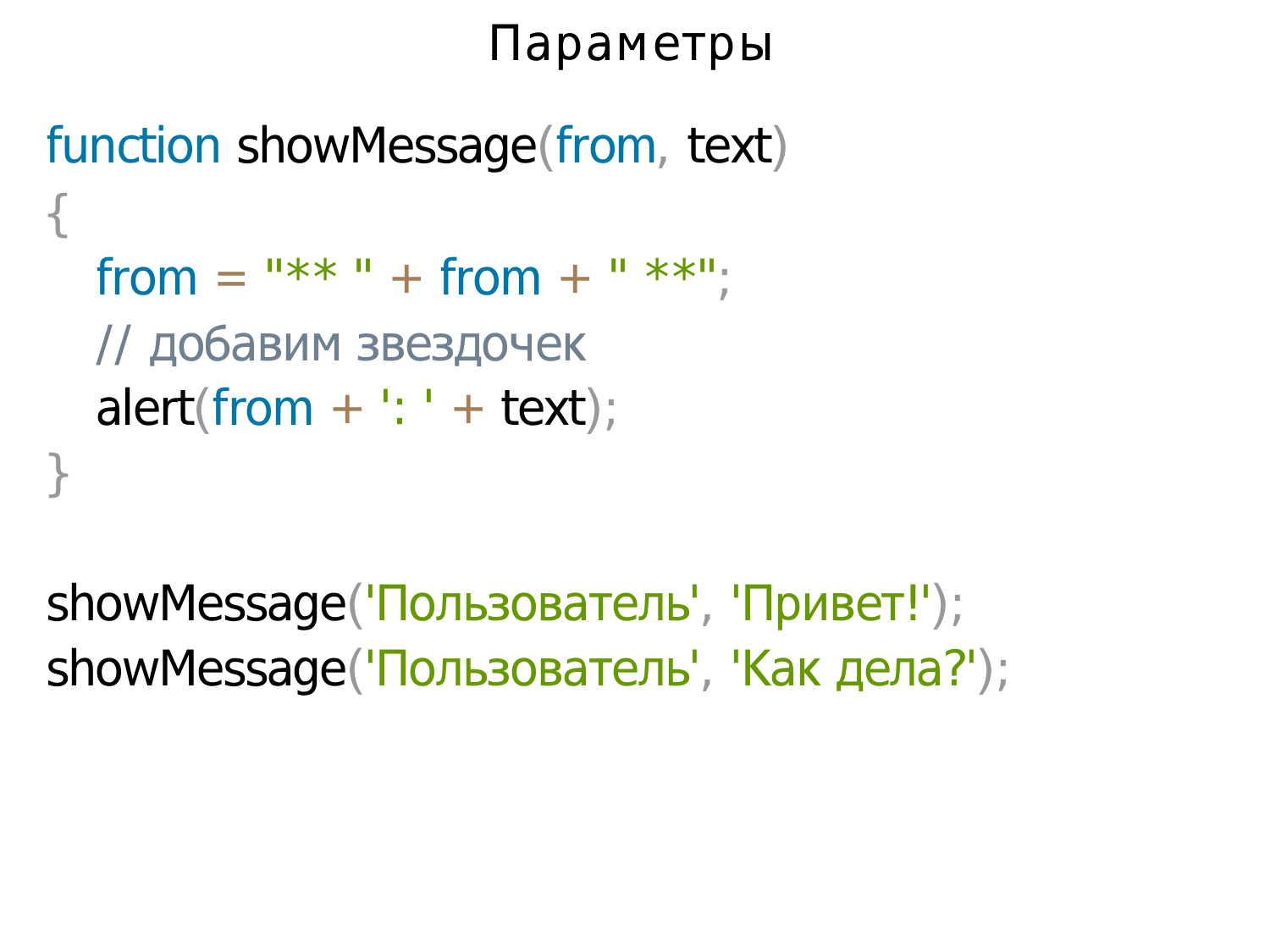

Параметры
function showMessage(from, text)
{
from = "** " + from + " **";
// добавим звездочек
alert(from + ': ' + text);
}

showMessage('Пользователь', 'Привет!');
showMessage('Пользователь', 'Как дела?');